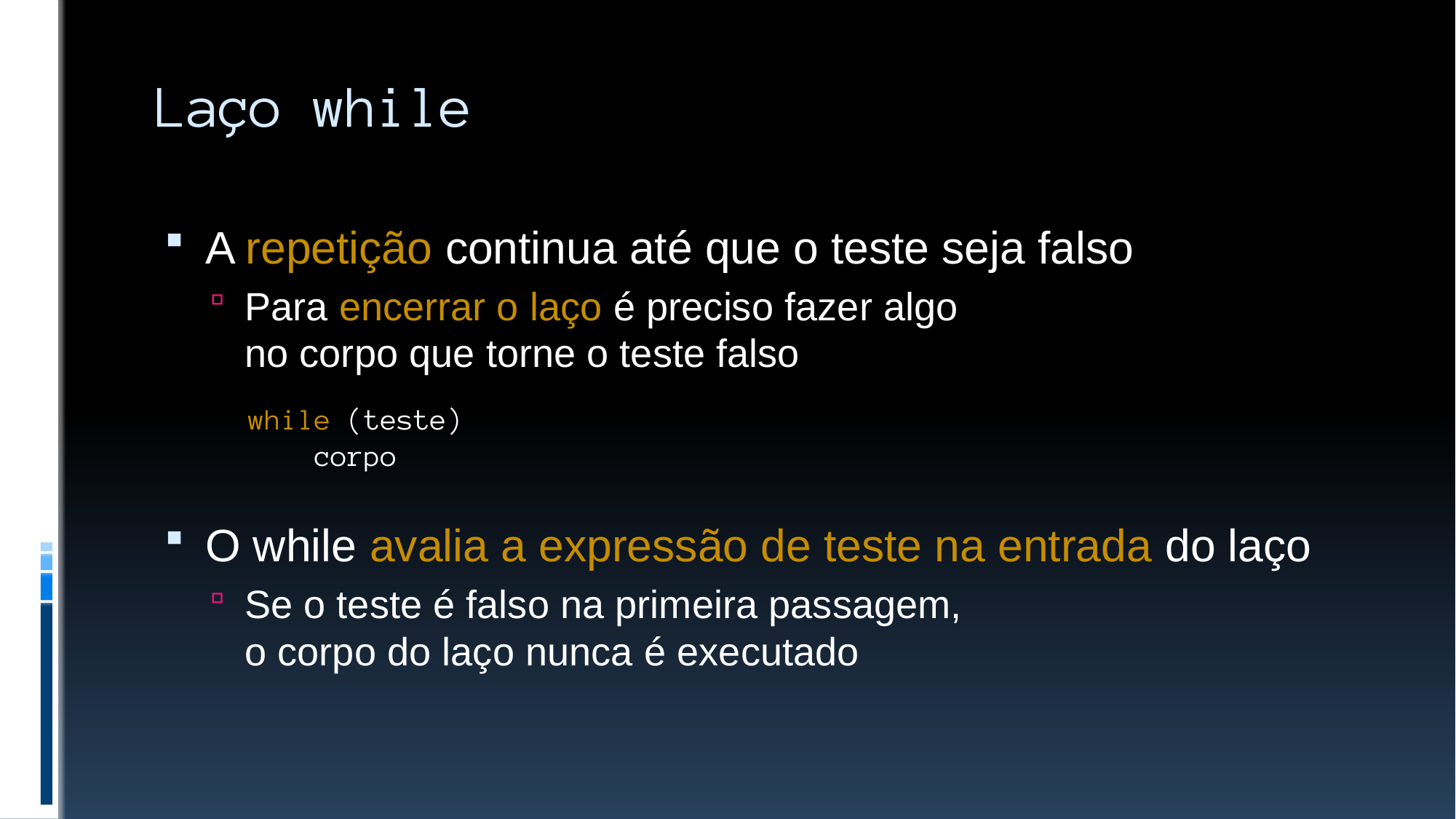

# Laço while
A repetição continua até que o teste seja falso
Para encerrar o laço é preciso fazer algo
no corpo que torne o teste falso

O while avalia a expressão de teste na entrada do laço
Se o teste é falso na primeira passagem,
o corpo do laço nunca é executado

while (teste)
    corpo